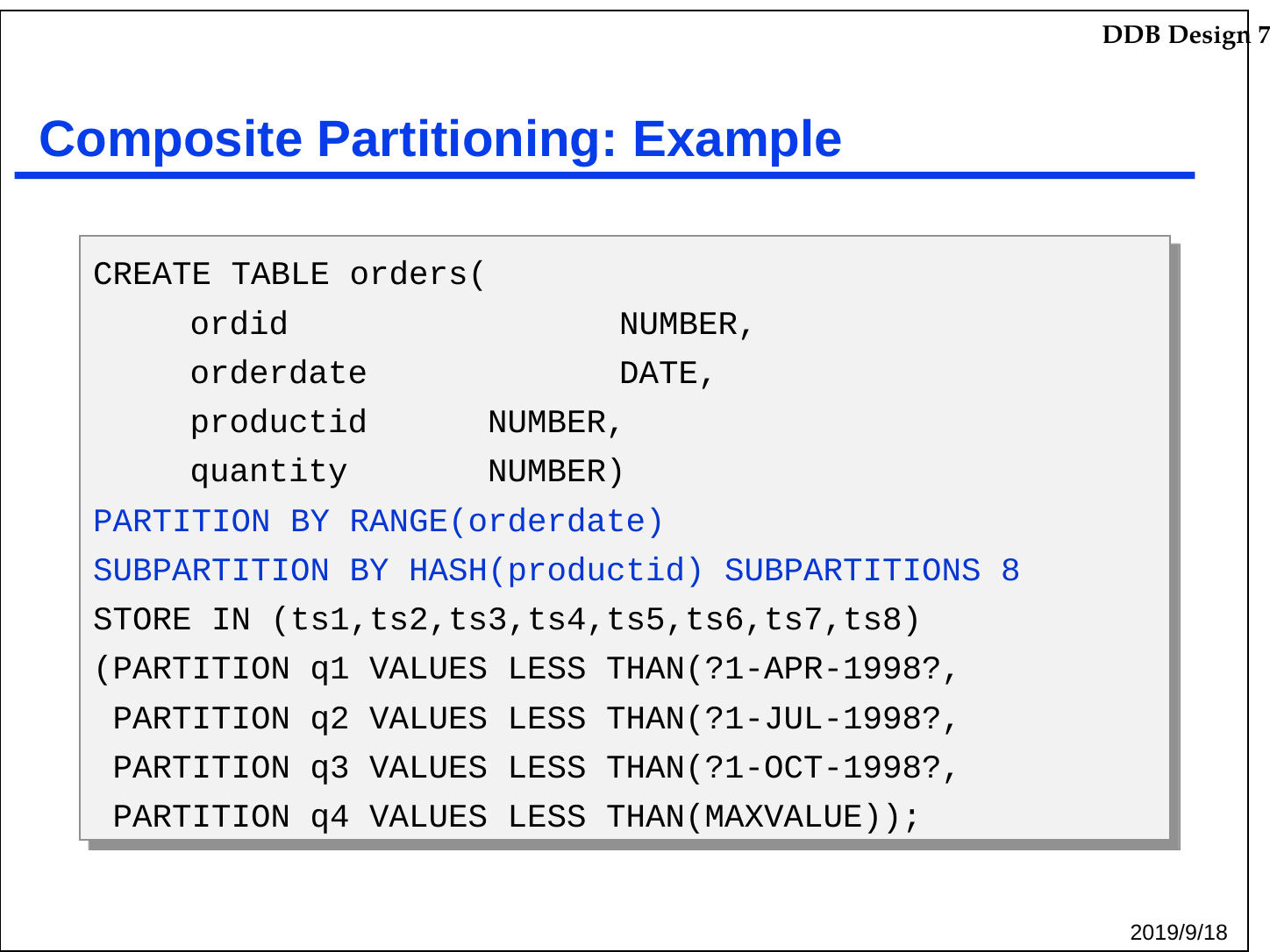

# Composite Partitioning: Example
CREATE TABLE orders(
		ordid			NUMBER,
		orderdate		DATE,
		productid 	NUMBER,
		quantity		NUMBER)
	PARTITION BY RANGE(orderdate)
SUBPARTITION BY HASH(productid) SUBPARTITIONS 8
STORE IN (ts1,ts2,ts3,ts4,ts5,ts6,ts7,ts8)
(PARTITION q1 VALUES LESS THAN(?1-APR-1998?,
 PARTITION q2 VALUES LESS THAN(?1-JUL-1998?,
 PARTITION q3 VALUES LESS THAN(?1-OCT-1998?,
 PARTITION q4 VALUES LESS THAN(MAXVALUE));